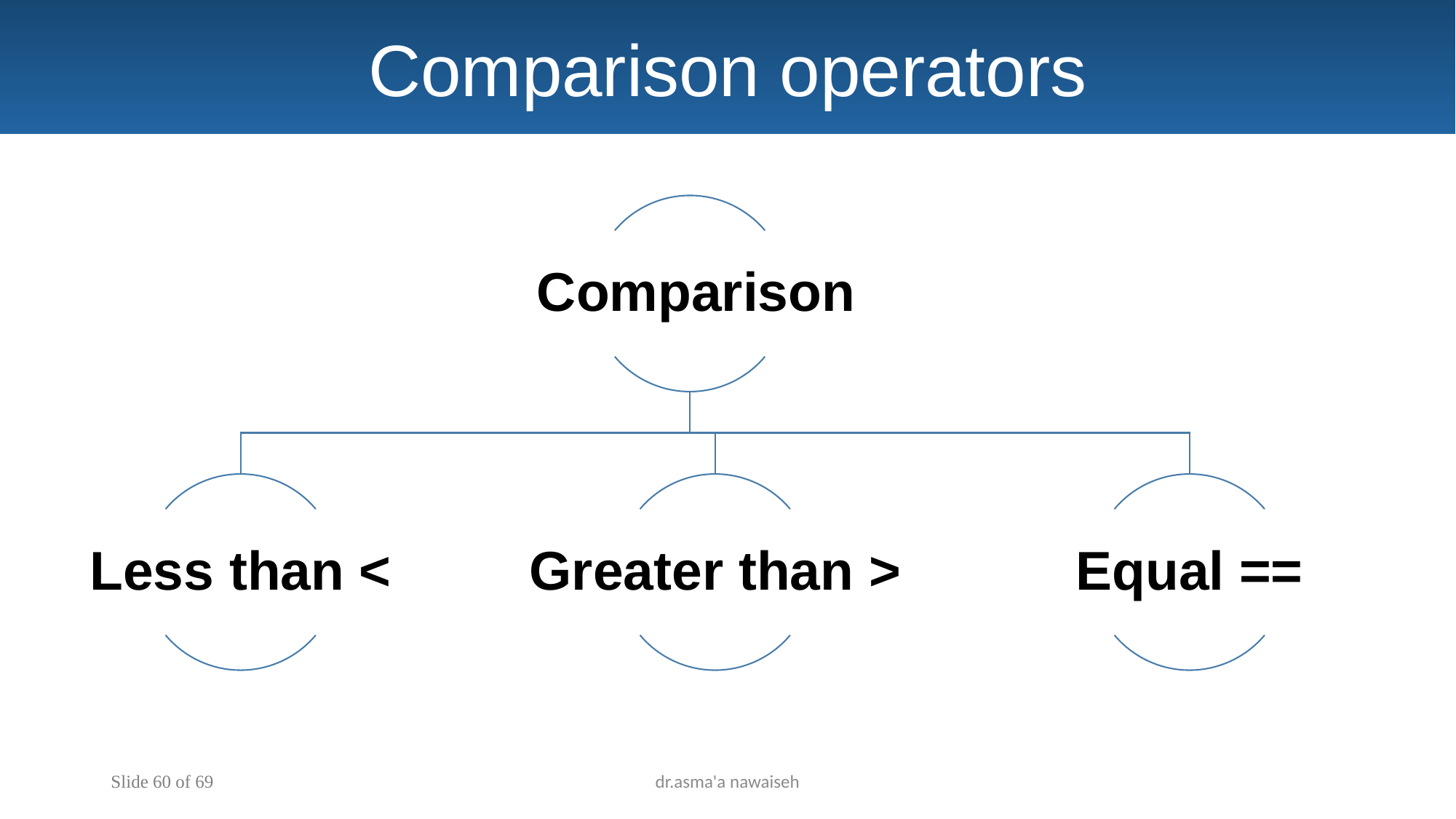

Comparison operators
 Comparison
Less than <
Greater than >
Equal ==

Slide 60 of 69
dr.asma'a nawaiseh